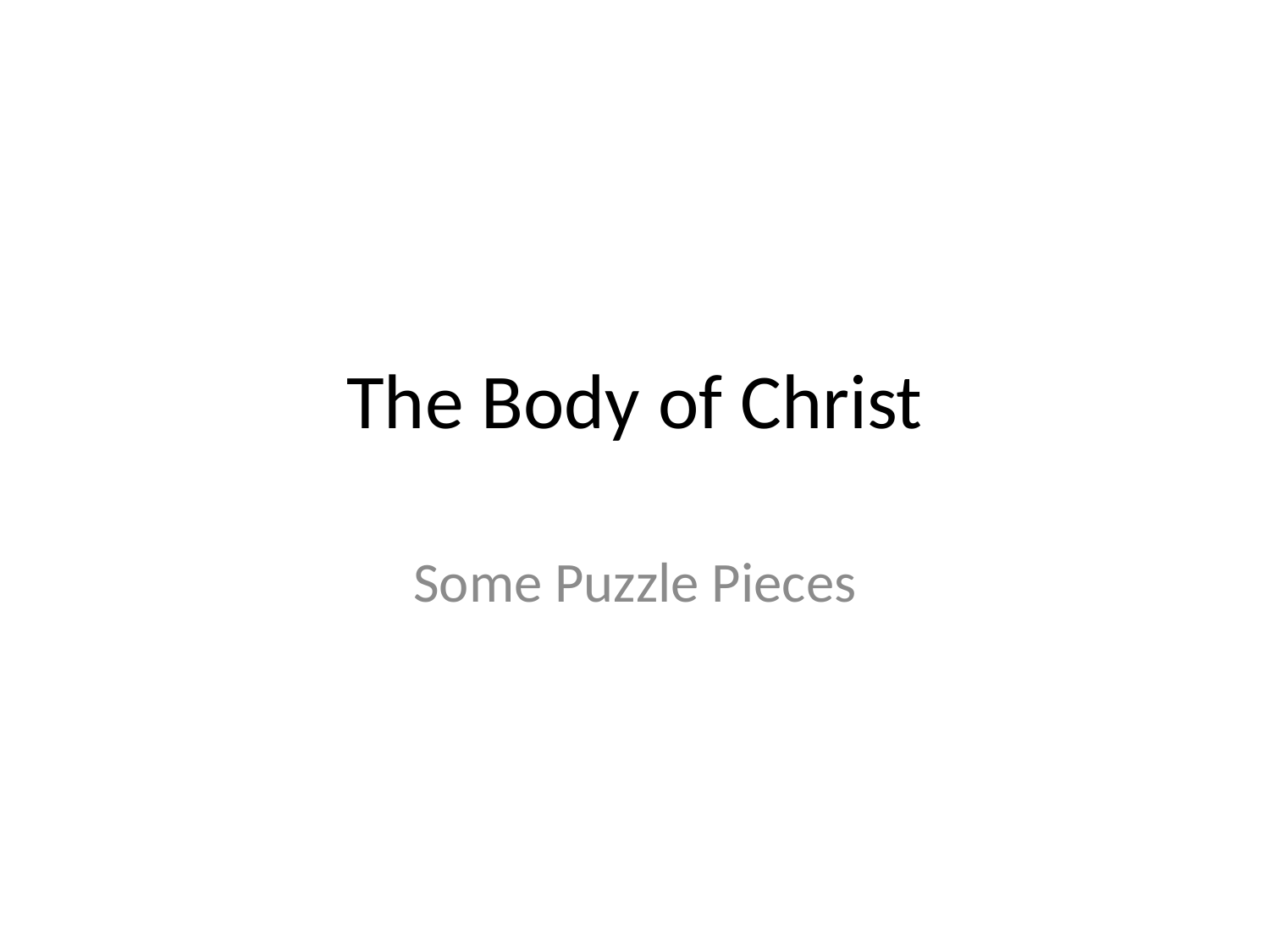

# The Body of Christ
Some Puzzle Pieces